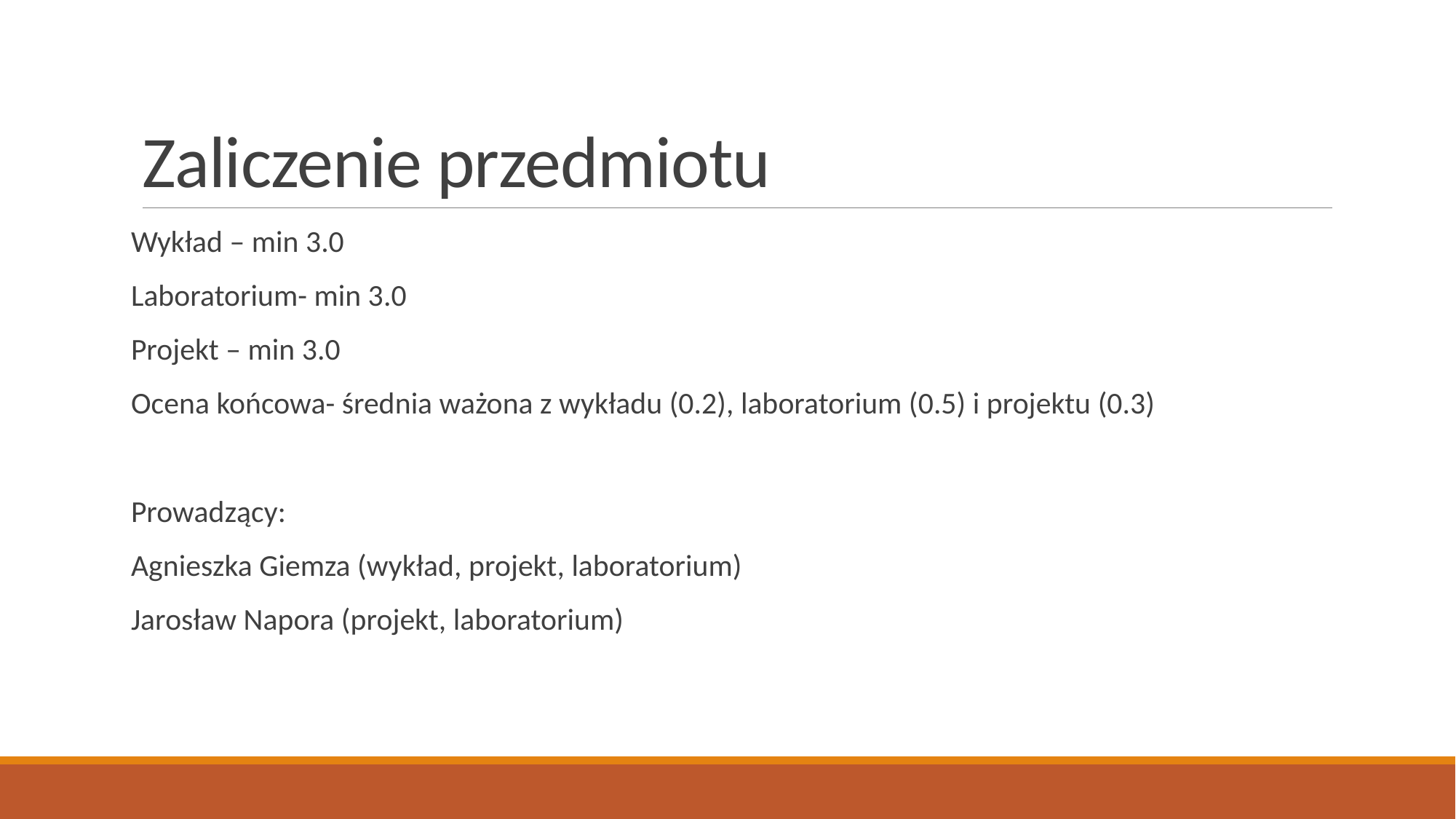

# Zaliczenie przedmiotu
Wykład – min 3.0
Laboratorium- min 3.0
Projekt – min 3.0
Ocena końcowa- średnia ważona z wykładu (0.2), laboratorium (0.5) i projektu (0.3)

Prowadzący:
Agnieszka Giemza (wykład, projekt, laboratorium)
Jarosław Napora (projekt, laboratorium)